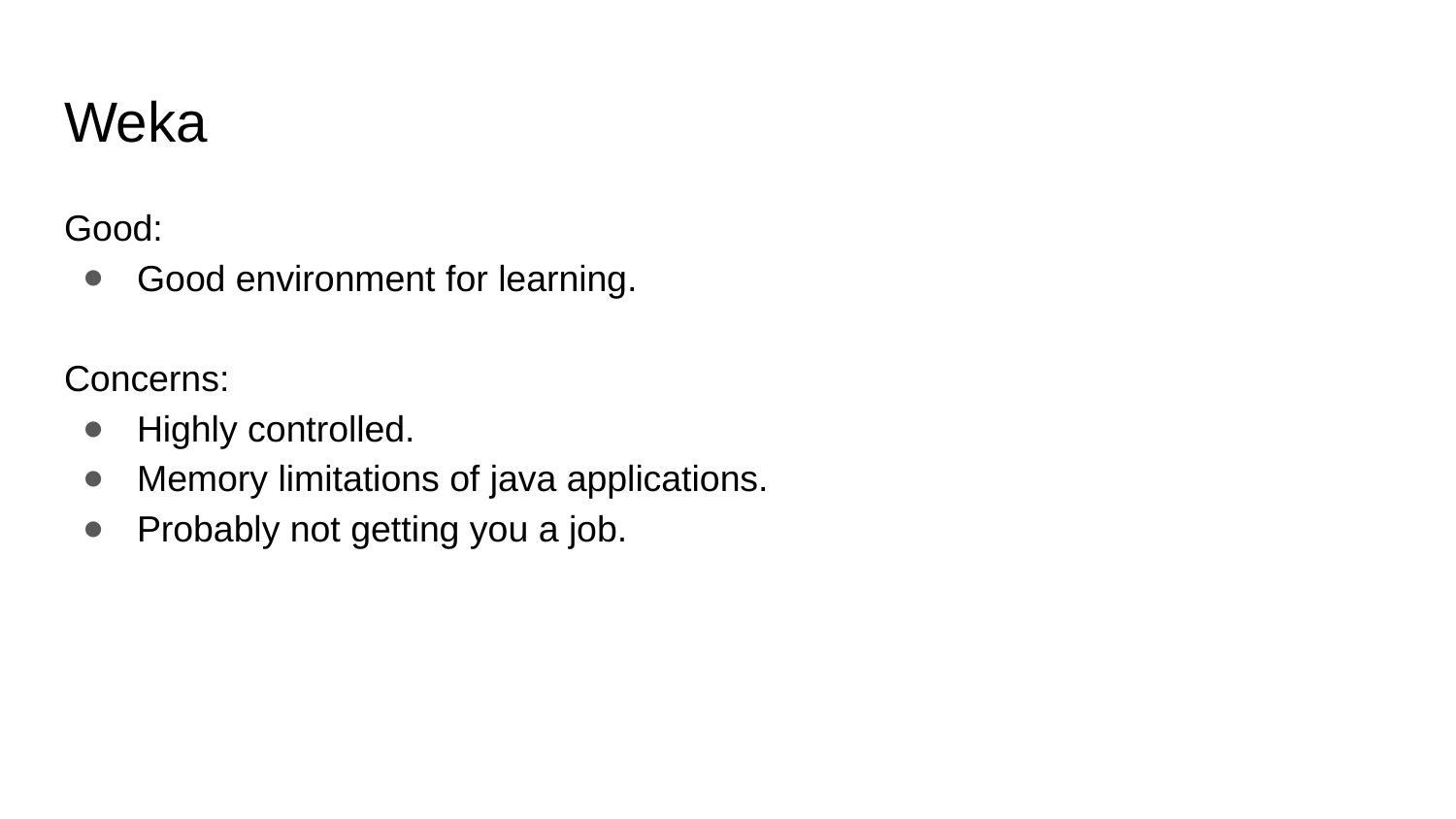

# Weka
Good:
Good environment for learning.

Concerns:
Highly controlled.
Memory limitations of java applications.
Probably not getting you a job.